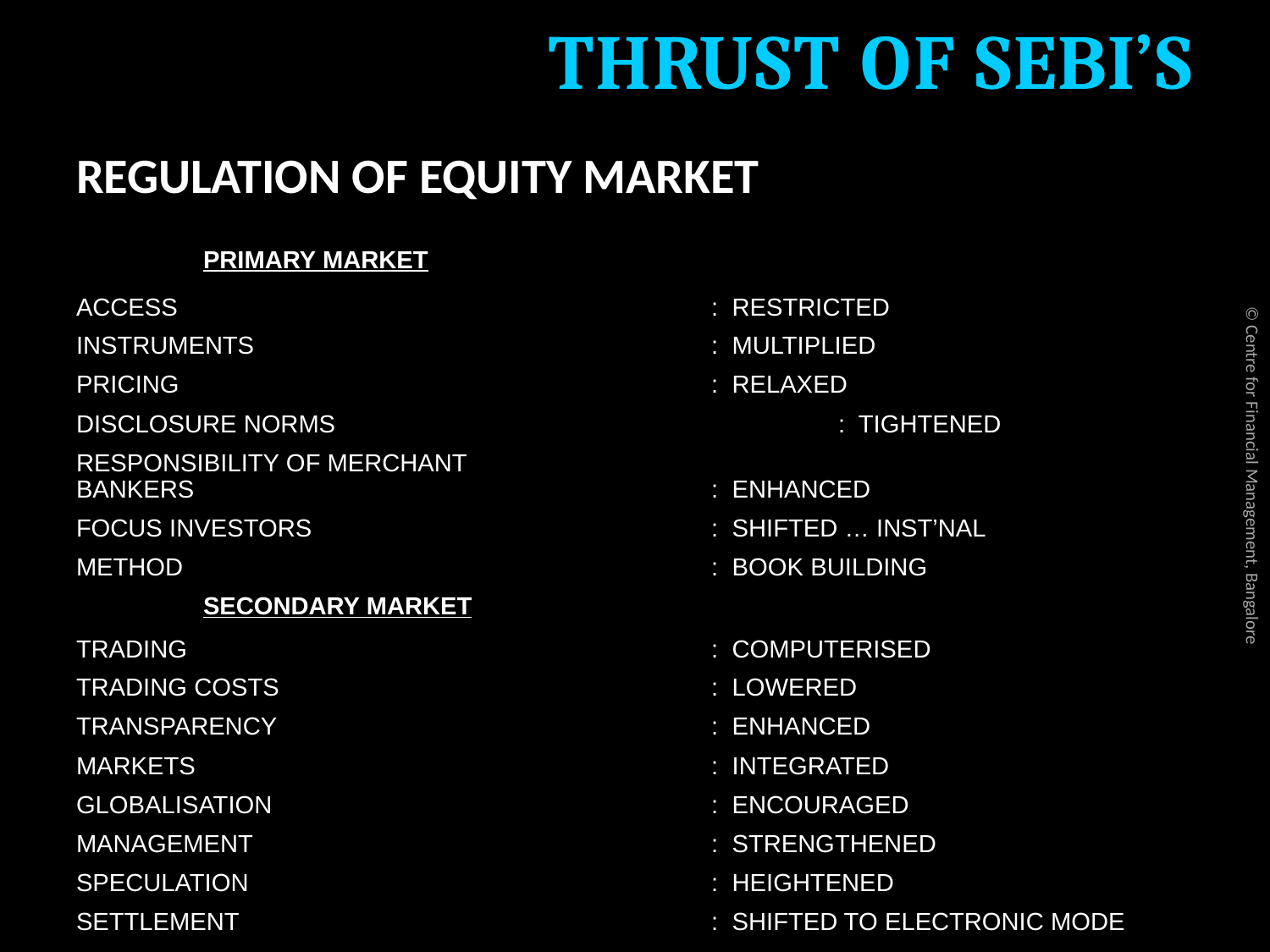

# THRUST OF SEBI’S
REGULATION OF EQUITY MARKET
	PRIMARY MARKET
ACCESS					:  RESTRICTED
INSTRUMENTS				:  MULTIPLIED
PRICING					:  RELAXED
DISCLOSURE NORMS				:  TIGHTENED
RESPONSIBILITY OF MERCHANT
BANKERS					:  ENHANCED
FOCUS INVESTORS				:  SHIFTED … INST’NAL
METHOD					:  BOOK BUILDING
	SECONDARY MARKET
TRADING 					:  COMPUTERISED
TRADING COSTS				:  LOWERED
TRANSPARENCY				:  ENHANCED
MARKETS					:  INTEGRATED
GLOBALISATION				:  ENCOURAGED
MANAGEMENT				:  STRENGTHENED
SPECULATION				:  HEIGHTENED
SETTLEMENT				:  SHIFTED TO ELECTRONIC MODE